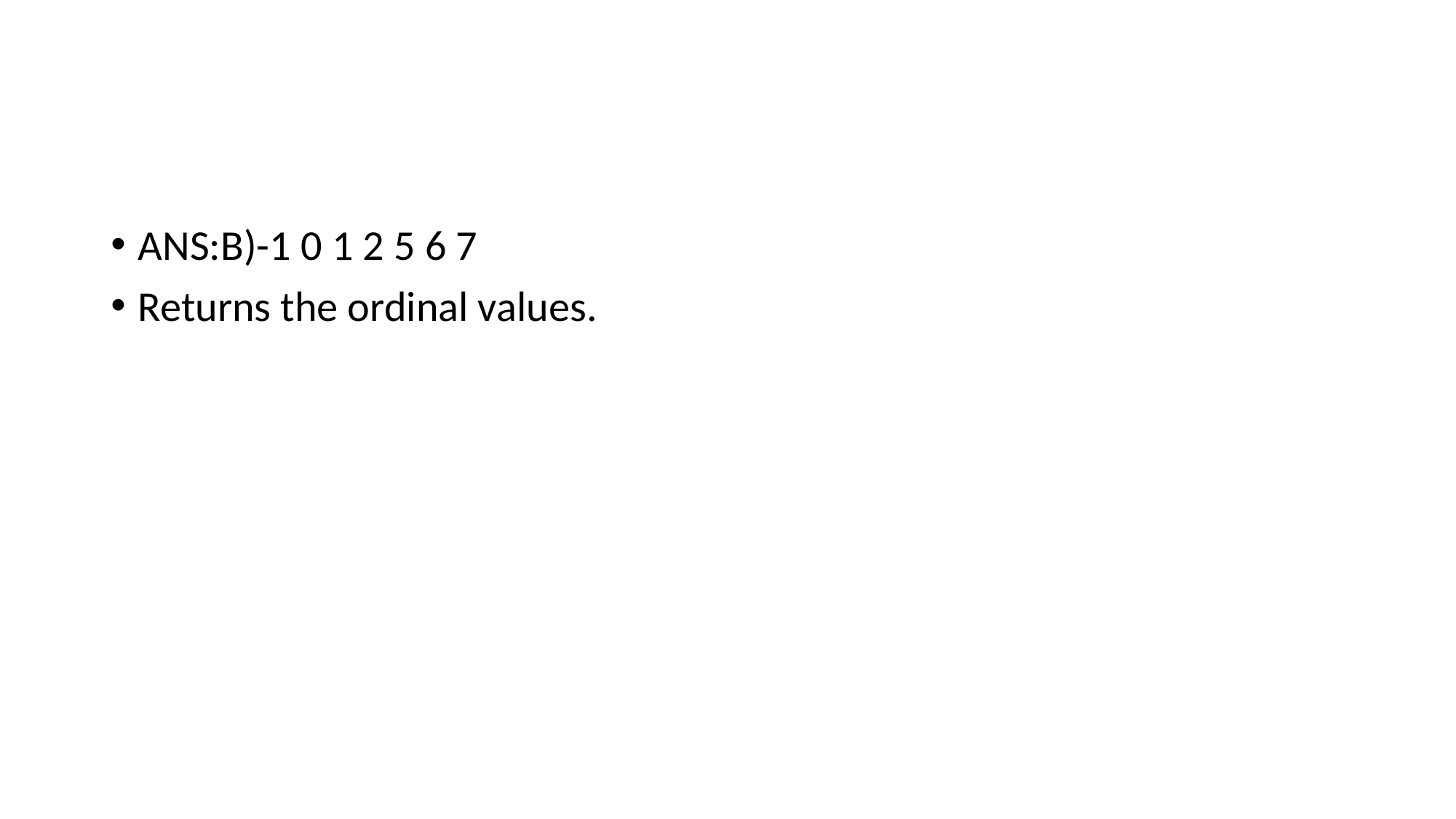

#
ANS:B)-1 0 1 2 5 6 7
Returns the ordinal values.